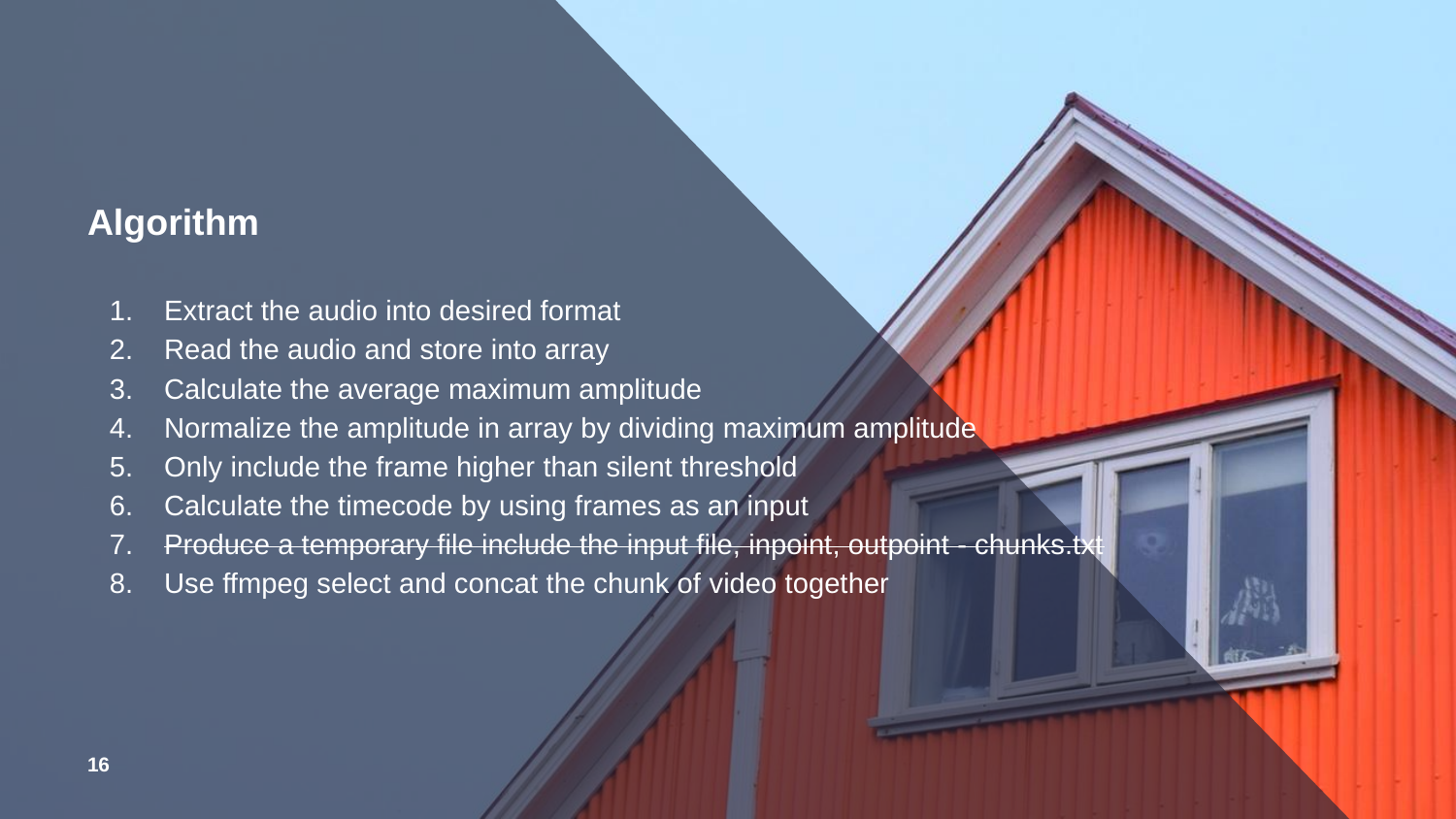

# Algorithm
Extract the audio into desired format
Read the audio and store into array
Calculate the average maximum amplitude
Normalize the amplitude in array by dividing maximum amplitude
Only include the frame higher than silent threshold
Calculate the timecode by using frames as an input
Produce a temporary file include the input file, inpoint, outpoint - chunks.txt
Use ffmpeg select and concat the chunk of video together
16